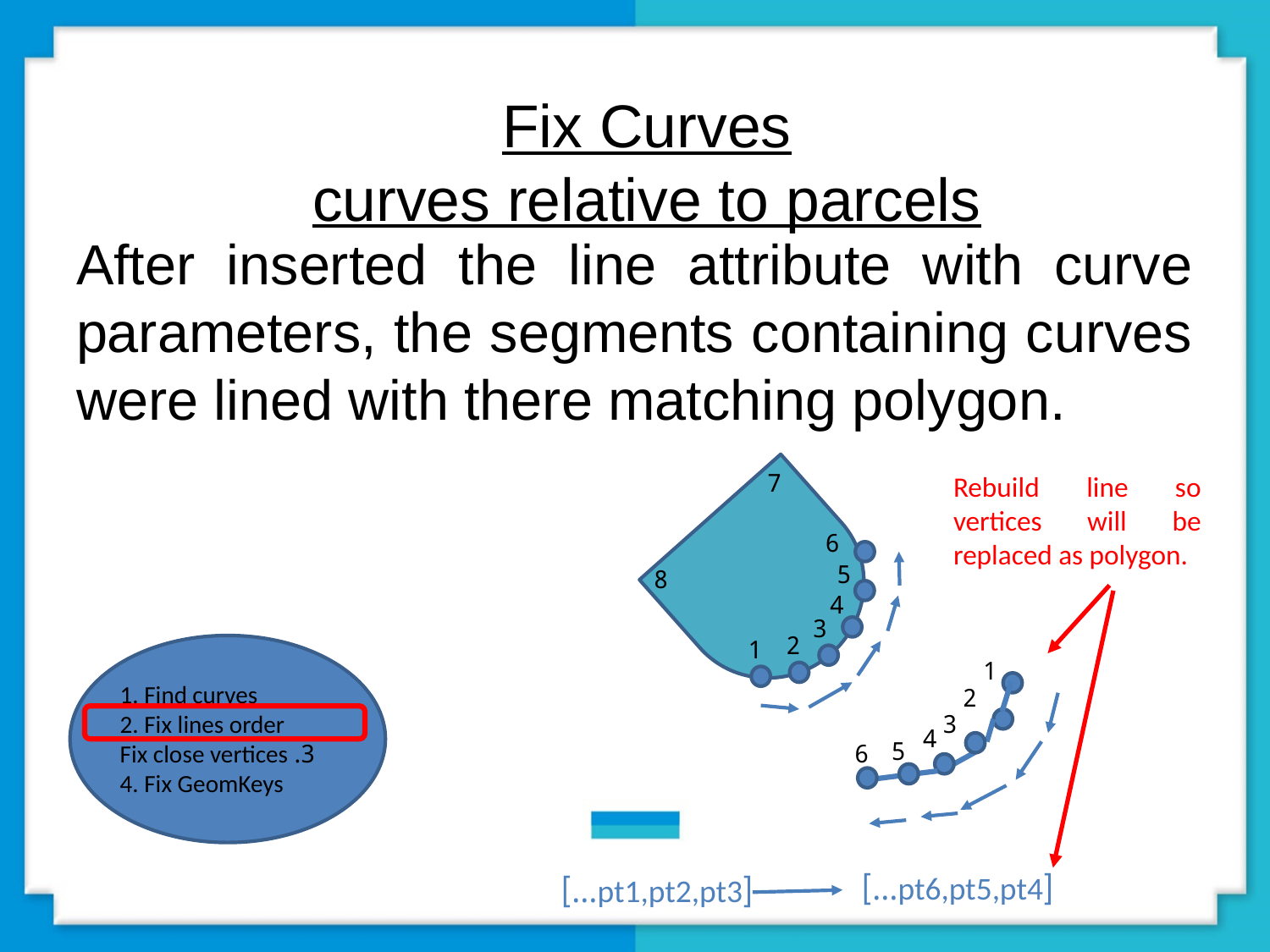

Fix Curves
curves relative to parcels

After inserted the line attribute with curve parameters, the segments containing curves were lined with there matching polygon.
7
Rebuild line so vertices will be replaced as polygon.

6

5
8

4
3

2
1

1

1. Find curves
2. Fix lines order
3. Fix close vertices
4. Fix GeomKeys

2
3

4
5
6

[pt6,pt5,pt4…]
[pt1,pt2,pt3…]